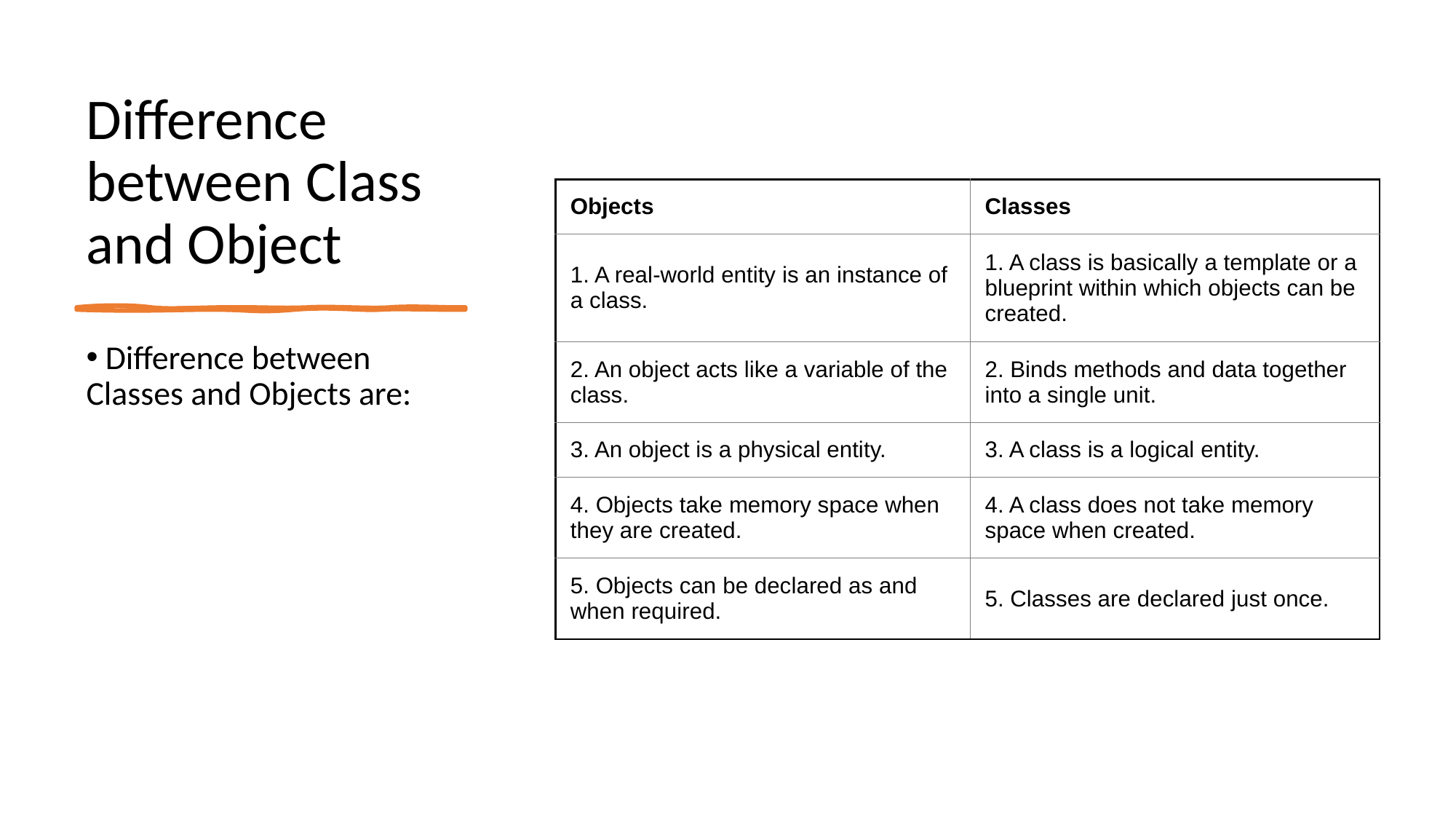

# Difference between Class and Object
| Objects | Classes |
| --- | --- |
| 1. A real-world entity is an instance of a class. | 1. A class is basically a template or a blueprint within which objects can be created. |
| 2. An object acts like a variable of the class. | 2. Binds methods and data together into a single unit. |
| 3. An object is a physical entity. | 3. A class is a logical entity. |
| 4. Objects take memory space when they are created. | 4. A class does not take memory space when created. |
| 5. Objects can be declared as and when required. | 5. Classes are declared just once. |

 Difference between Classes and Objects are: